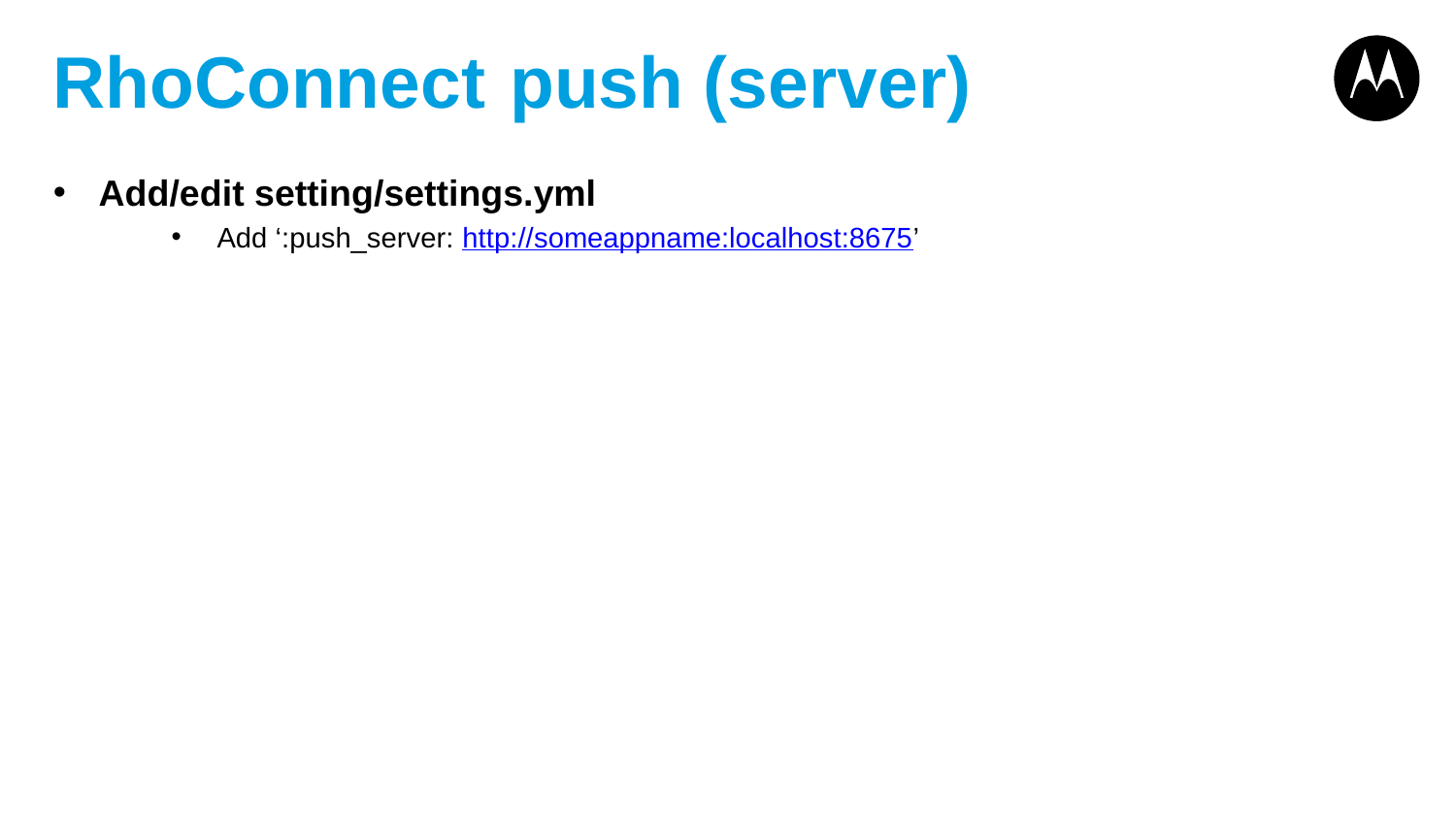

# RhoConnect	 push (server)
Add/edit setting/settings.yml
Add ‘:push_server: http://someappname:localhost:8675’